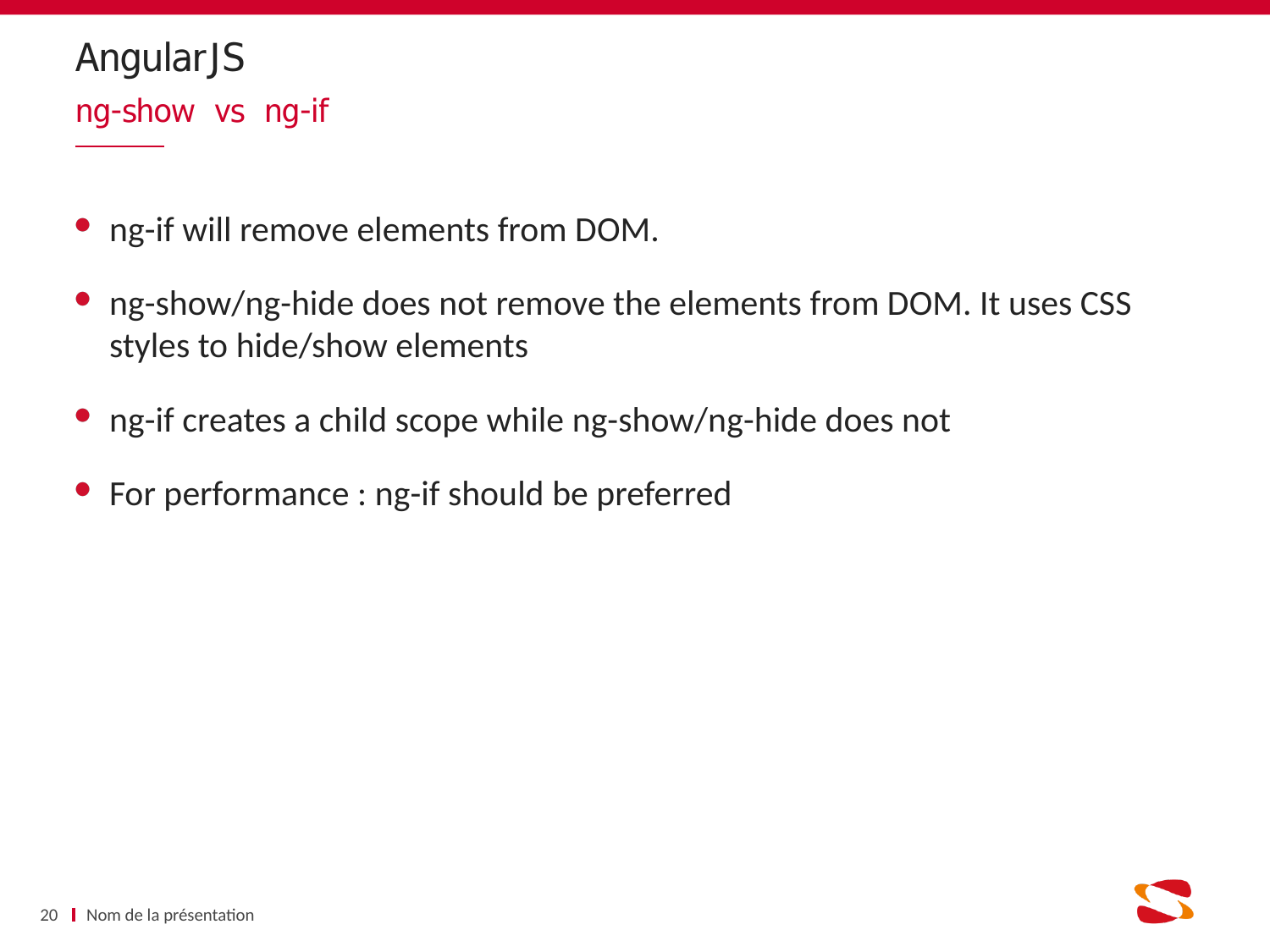

# AngularJS
ng-show  vs  ng-if
ng-if will remove elements from DOM.
ng-show/ng-hide does not remove the elements from DOM. It uses CSS styles to hide/show elements
ng-if creates a child scope while ng-show/ng-hide does not
For performance : ng-if should be preferred
20
Nom de la présentation